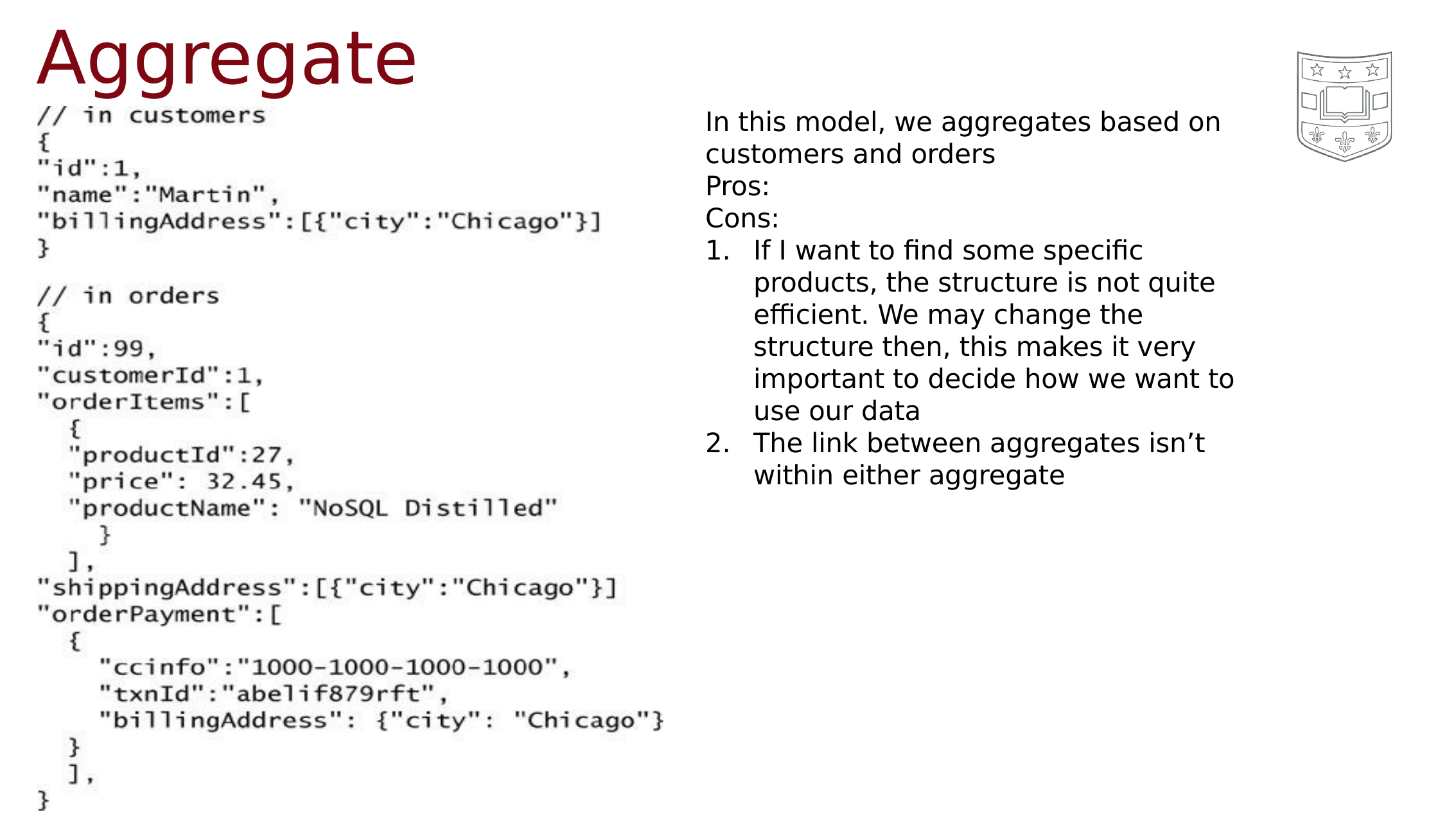

# Aggregate Data
In this model, we aggregates based on customers and orders
Pros:
Cons:
If I want to find some specific products, the structure is not quite efficient. We may change the structure then, this makes it very important to decide how we want to use our data
The link between aggregates isn’t within either aggregate